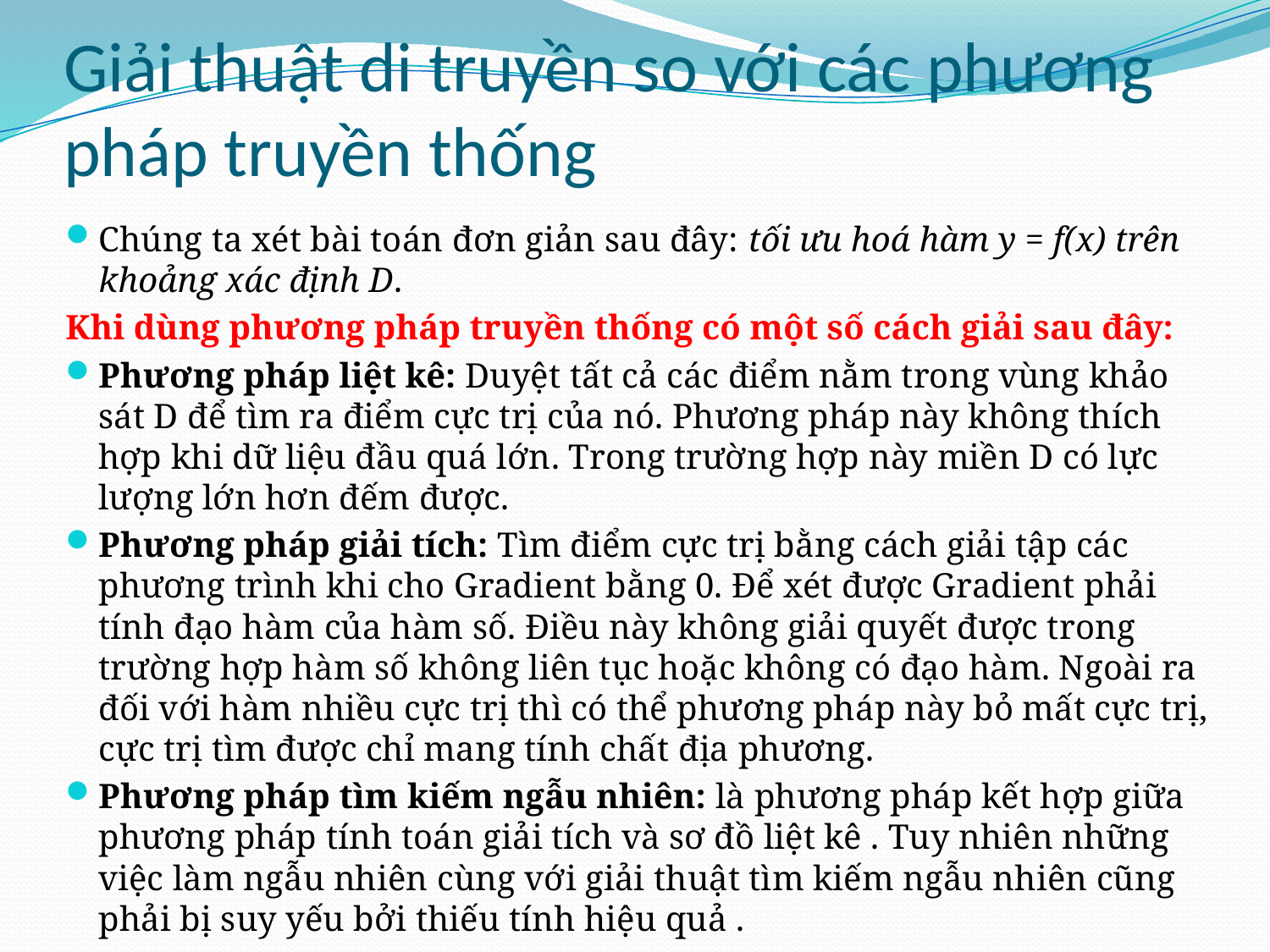

# Giải thuật di truyền so với các phương pháp truyền thống
Chúng ta xét bài toán đơn giản sau đây: tối ưu hoá hàm y = f(x) trên khoảng xác định D.
Khi dùng phương pháp truyền thống có một số cách giải sau đây:
Phương pháp liệt kê: Duyệt tất cả các điểm nằm trong vùng khảo sát D để tìm ra điểm cực trị của nó. Phương pháp này không thích hợp khi dữ liệu đầu quá lớn. Trong trường hợp này miền D có lực lượng lớn hơn đếm được.
Phương pháp giải tích: Tìm điểm cực trị bằng cách giải tập các phương trình khi cho Gradient bằng 0. Để xét được Gradient phải tính đạo hàm của hàm số. Điều này không giải quyết được trong trường hợp hàm số không liên tục hoặc không có đạo hàm. Ngoài ra đối với hàm nhiều cực trị thì có thể phương pháp này bỏ mất cực trị, cực trị tìm được chỉ mang tính chất địa phương.
Phương pháp tìm kiếm ngẫu nhiên: là phương pháp kết hợp giữa phương pháp tính toán giải tích và sơ đồ liệt kê . Tuy nhiên những việc làm ngẫu nhiên cùng với giải thuật tìm kiếm ngẫu nhiên cũng phải bị suy yếu bởi thiếu tính hiệu quả .